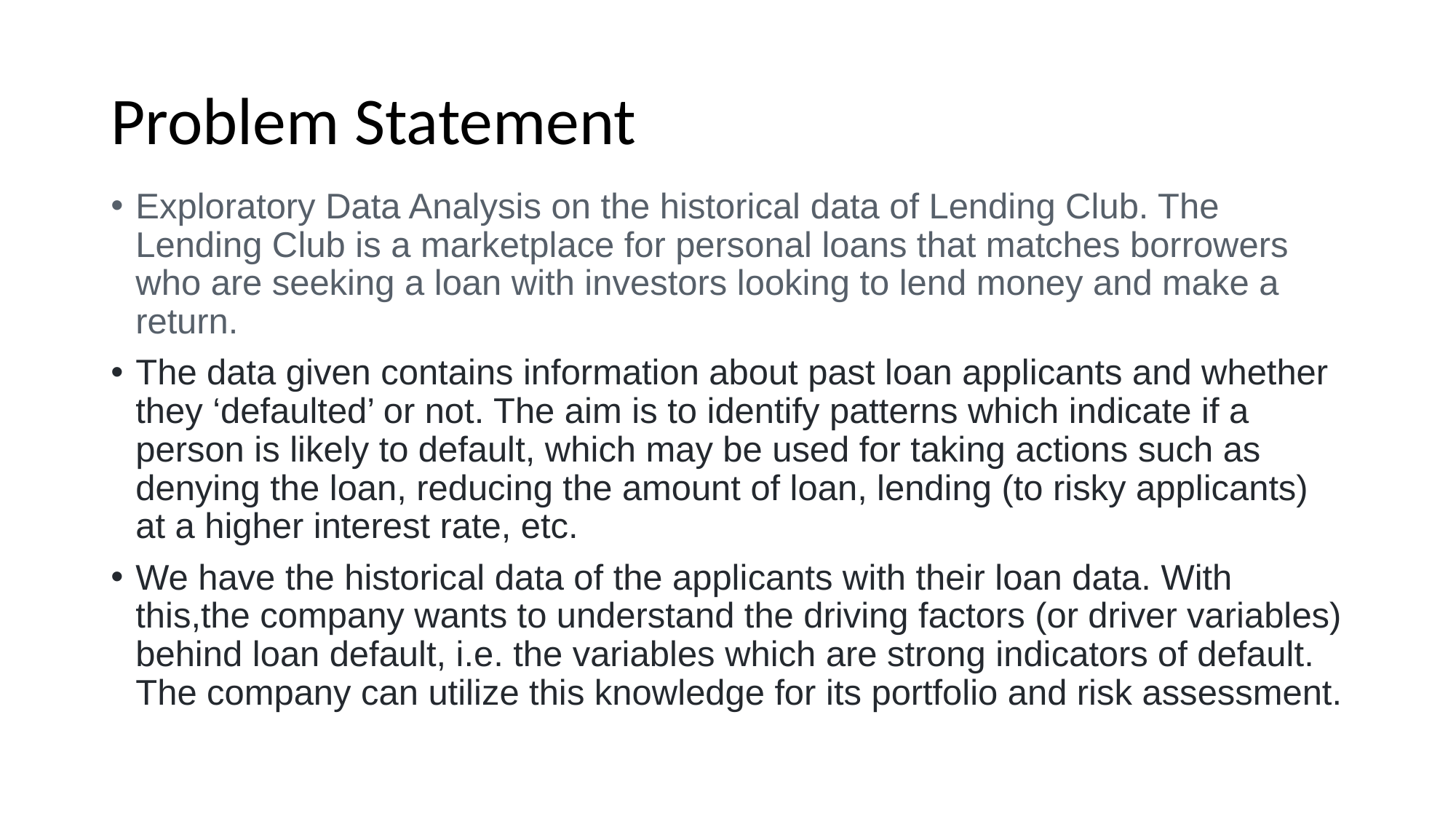

# Problem Statement
Exploratory Data Analysis on the historical data of Lending Club. The Lending Club is a marketplace for personal loans that matches borrowers who are seeking a loan with investors looking to lend money and make a return.
The data given contains information about past loan applicants and whether they ‘defaulted’ or not. The aim is to identify patterns which indicate if a person is likely to default, which may be used for taking actions such as denying the loan, reducing the amount of loan, lending (to risky applicants) at a higher interest rate, etc.
We have the historical data of the applicants with their loan data. With this,the company wants to understand the driving factors (or driver variables) behind loan default, i.e. the variables which are strong indicators of default. The company can utilize this knowledge for its portfolio and risk assessment.